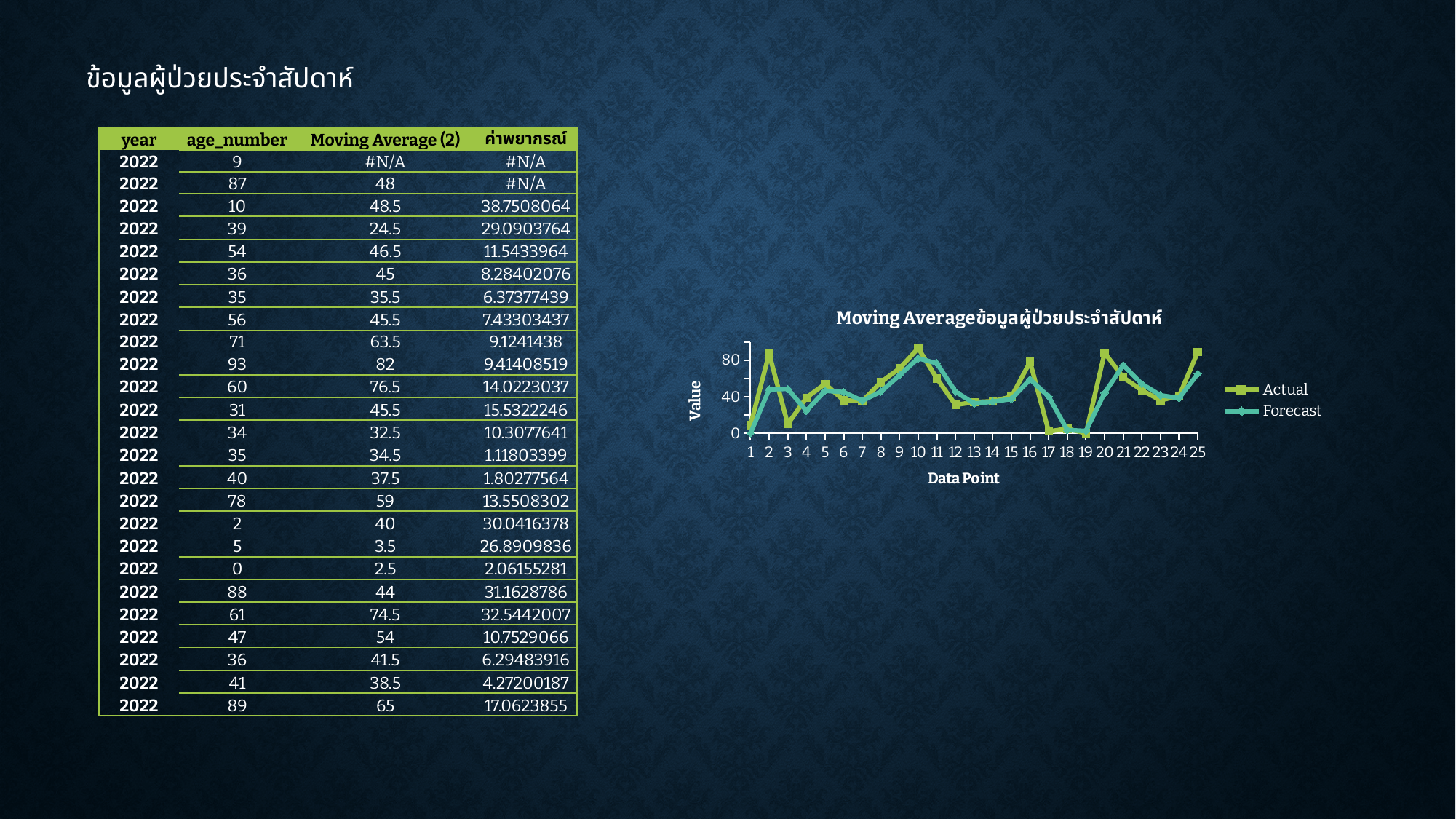

ข้อมูลผู้ป่วยประจำสัปดาห์
| year | age\_number | Moving Average (2) | ค่าพยากรณ์ |
| --- | --- | --- | --- |
| 2022 | 9 | #N/A | #N/A |
| 2022 | 87 | 48 | #N/A |
| 2022 | 10 | 48.5 | 38.7508064 |
| 2022 | 39 | 24.5 | 29.0903764 |
| 2022 | 54 | 46.5 | 11.5433964 |
| 2022 | 36 | 45 | 8.28402076 |
| 2022 | 35 | 35.5 | 6.37377439 |
| 2022 | 56 | 45.5 | 7.43303437 |
| 2022 | 71 | 63.5 | 9.1241438 |
| 2022 | 93 | 82 | 9.41408519 |
| 2022 | 60 | 76.5 | 14.0223037 |
| 2022 | 31 | 45.5 | 15.5322246 |
| 2022 | 34 | 32.5 | 10.3077641 |
| 2022 | 35 | 34.5 | 1.11803399 |
| 2022 | 40 | 37.5 | 1.80277564 |
| 2022 | 78 | 59 | 13.5508302 |
| 2022 | 2 | 40 | 30.0416378 |
| 2022 | 5 | 3.5 | 26.8909836 |
| 2022 | 0 | 2.5 | 2.06155281 |
| 2022 | 88 | 44 | 31.1628786 |
| 2022 | 61 | 74.5 | 32.5442007 |
| 2022 | 47 | 54 | 10.7529066 |
| 2022 | 36 | 41.5 | 6.29483916 |
| 2022 | 41 | 38.5 | 4.27200187 |
| 2022 | 89 | 65 | 17.0623855 |

### Chart: Moving Averageข้อมูลผู้ป่วยประจำสัปดาห์

| Category |  |  |
|---|---|---|